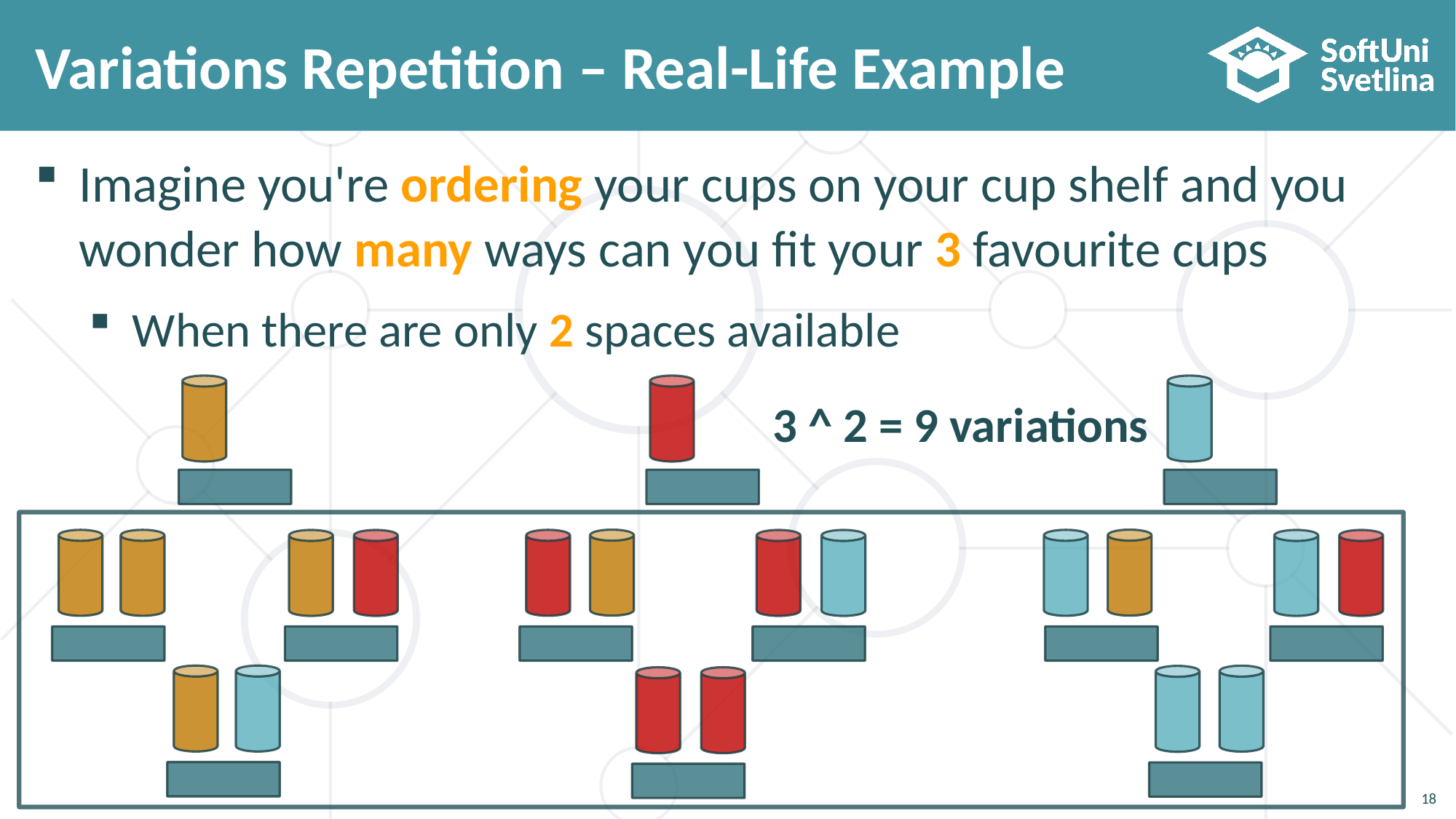

# Variations Repetition – Real-Life Example
Imagine you're ordering your cups on your cup shelf and you wonder how many ways can you fit your 3 favourite cups
When there are only 2 spaces available
3 ^ 2 = 9 variations

18